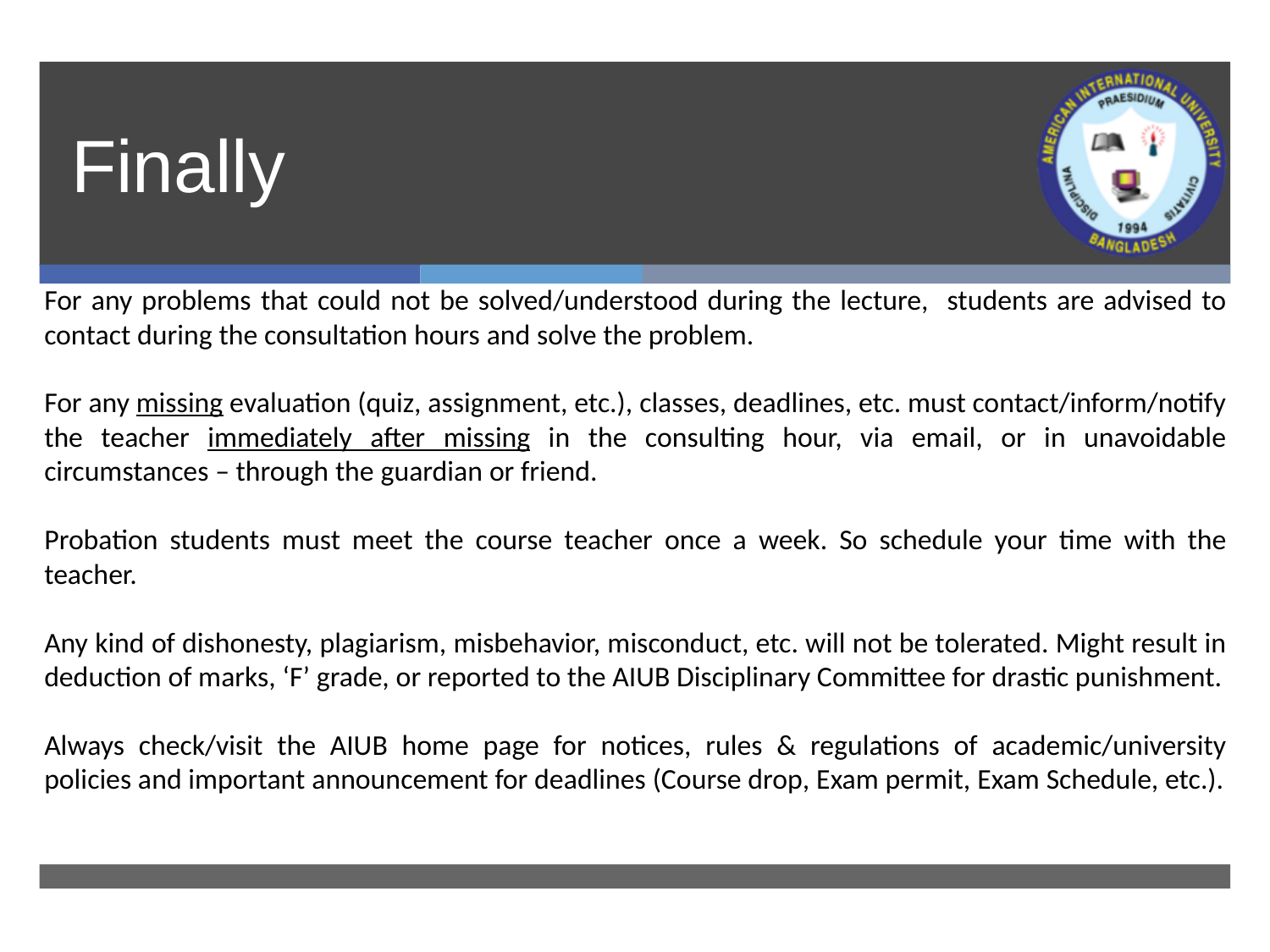

# Finally
For any problems that could not be solved/understood during the lecture,  students are advised to contact during the consultation hours and solve the problem.

For any missing evaluation (quiz, assignment, etc.), classes, deadlines, etc. must contact/inform/notify the teacher immediately after missing in the consulting hour, via email, or in unavoidable circumstances – through the guardian or friend.

Probation students must meet the course teacher once a week. So schedule your time with the teacher.

Any kind of dishonesty, plagiarism, misbehavior, misconduct, etc. will not be tolerated. Might result in deduction of marks, ‘F’ grade, or reported to the AIUB Disciplinary Committee for drastic punishment.

Always check/visit the AIUB home page for notices, rules & regulations of academic/university policies and important announcement for deadlines (Course drop, Exam permit, Exam Schedule, etc.).